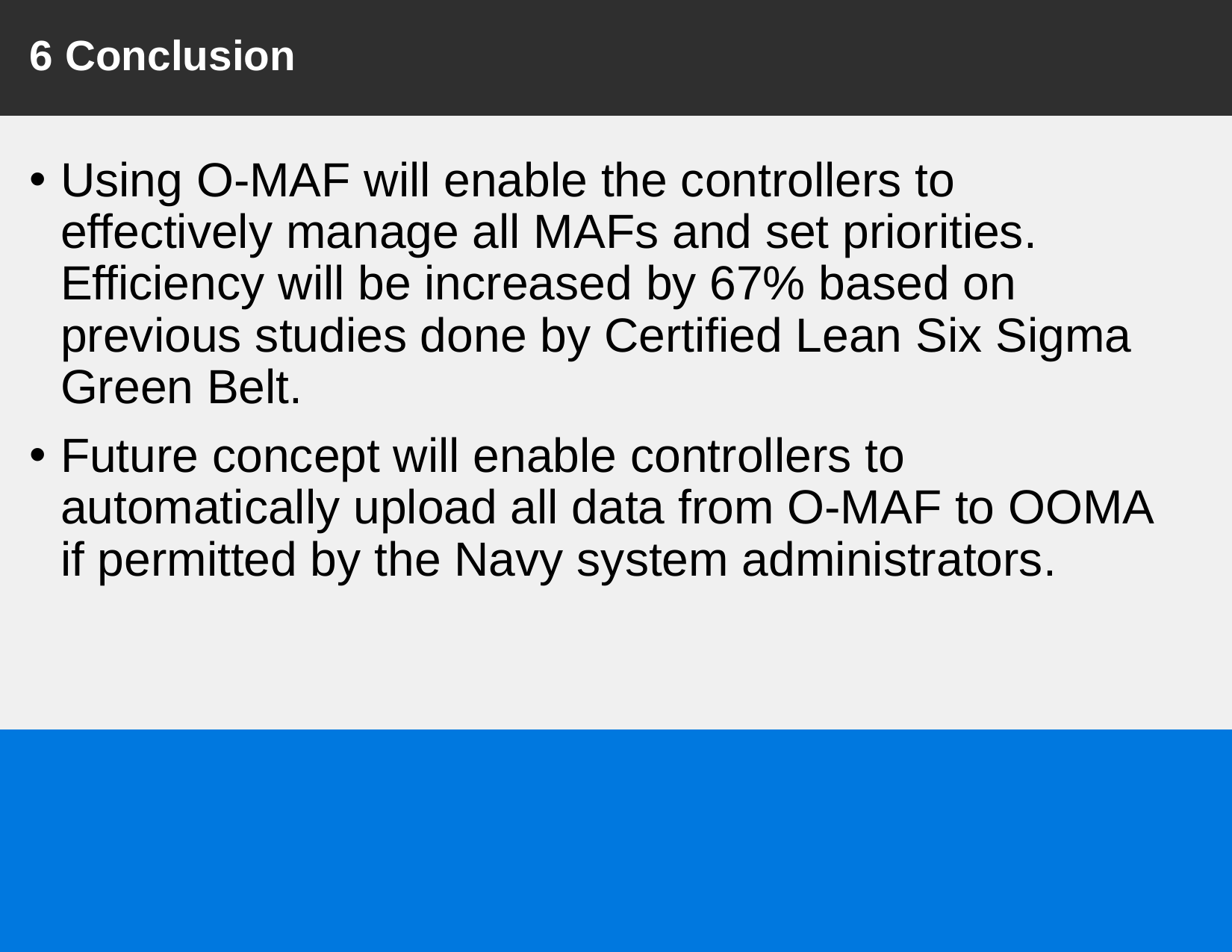

# 6 Conclusion

Using O-MAF will enable the controllers to effectively manage all MAFs and set priorities. Efficiency will be increased by 67% based on previous studies done by Certified Lean Six Sigma Green Belt.
Future concept will enable controllers to automatically upload all data from O-MAF to OOMA if permitted by the Navy system administrators.